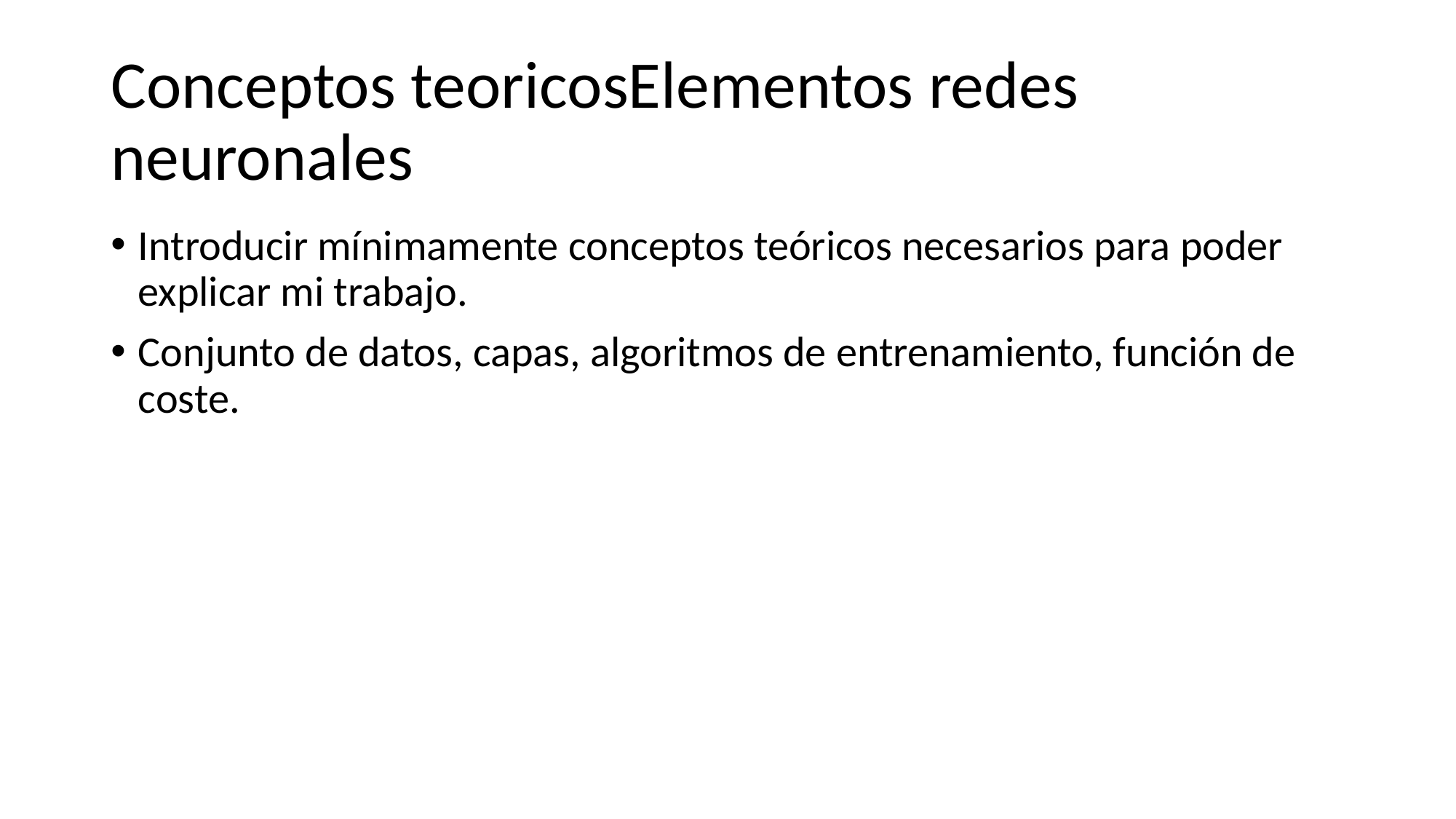

# Conceptos teoricosElementos redes neuronales
Introducir mínimamente conceptos teóricos necesarios para poder explicar mi trabajo.
Conjunto de datos, capas, algoritmos de entrenamiento, función de coste.